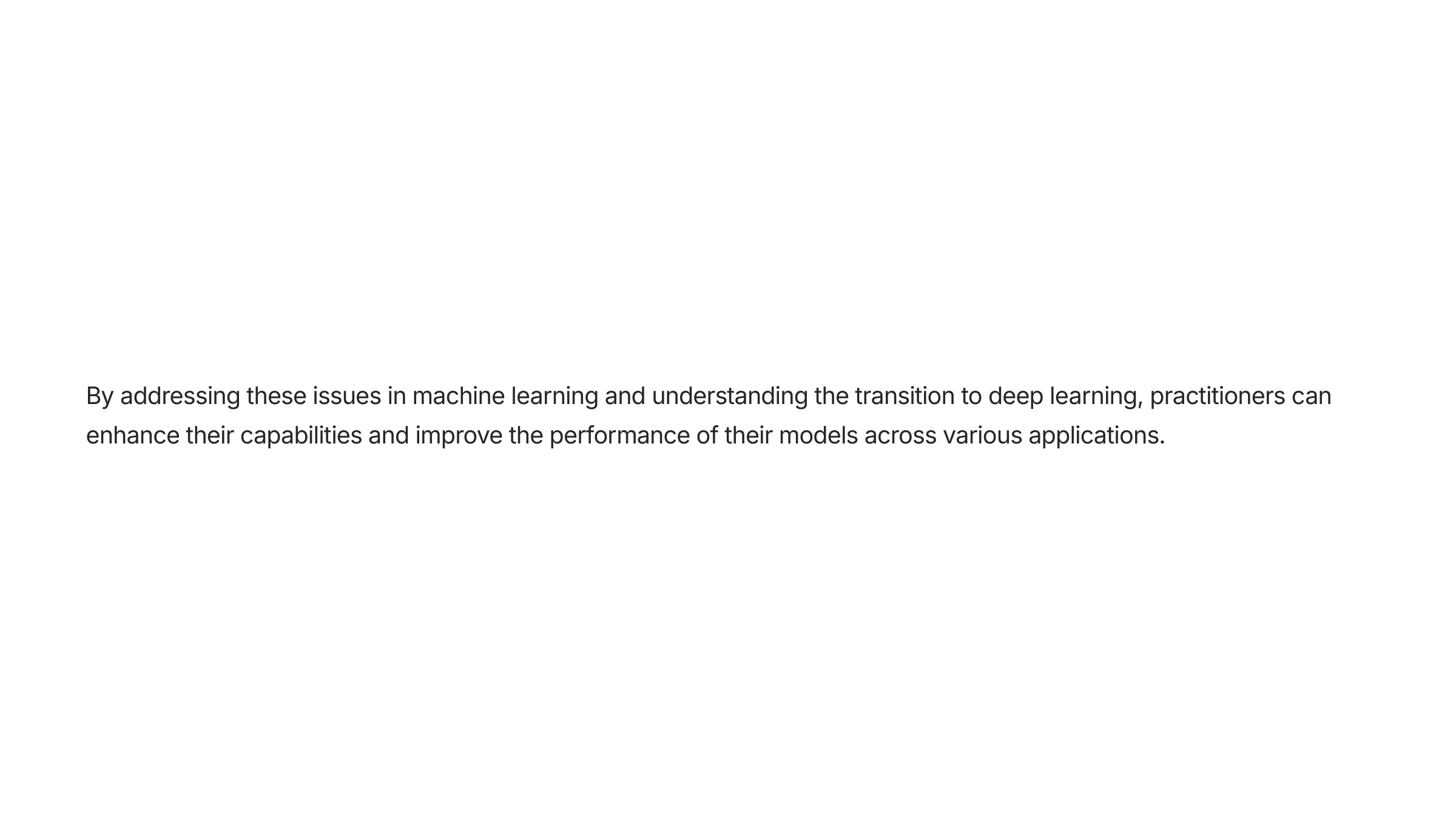

By addressing these issues in machine learning and understanding the transition to deep learning, practitioners can enhance their capabilities and improve the performance of their models across various applications.